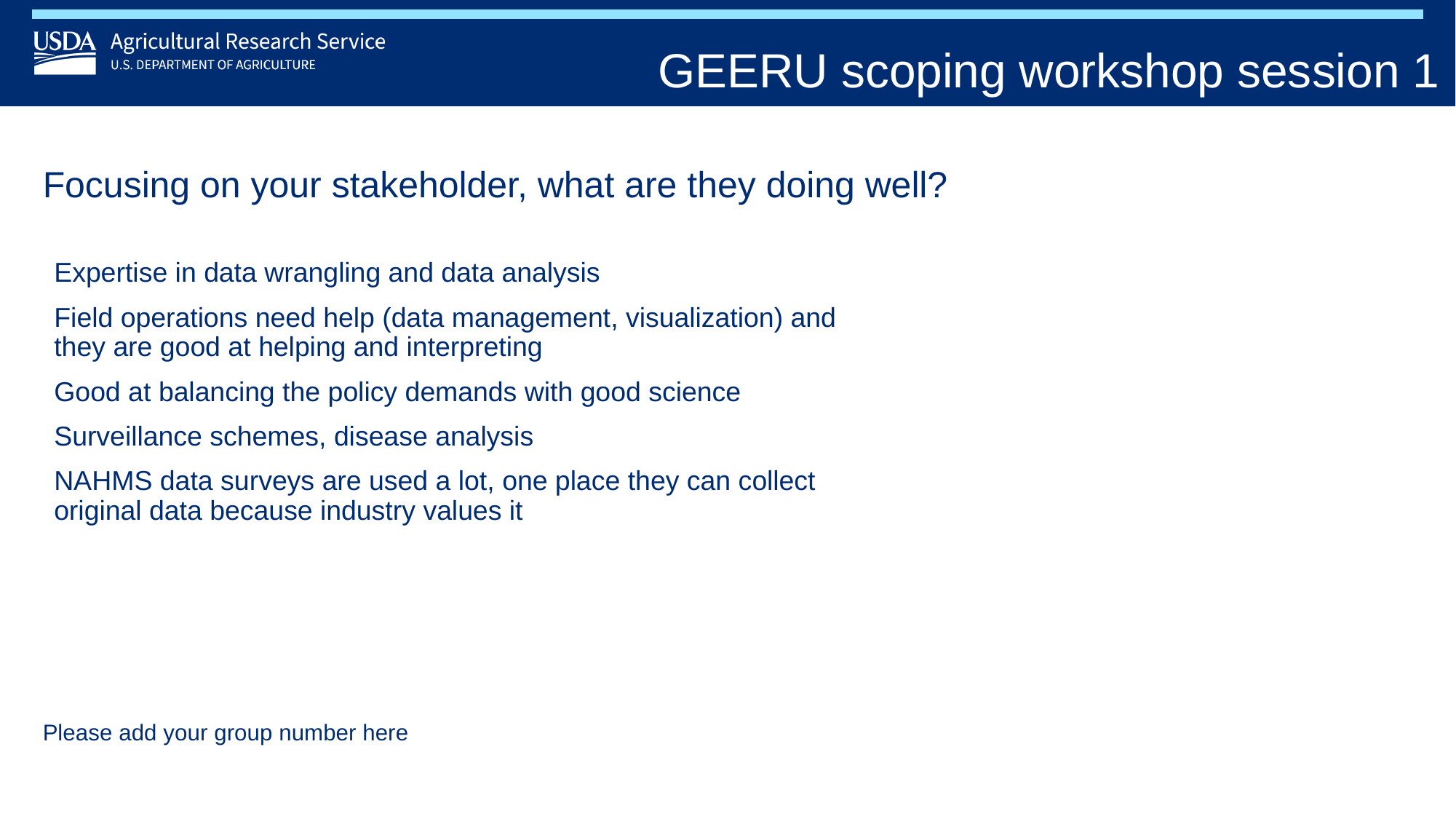

GEERU scoping workshop session 1
# Focusing on your stakeholder, what are they doing well?
Expertise in data wrangling and data analysis
Field operations need help (data management, visualization) and they are good at helping and interpreting
Good at balancing the policy demands with good science
Surveillance schemes, disease analysis
NAHMS data surveys are used a lot, one place they can collect original data because industry values it
Please add your group number here